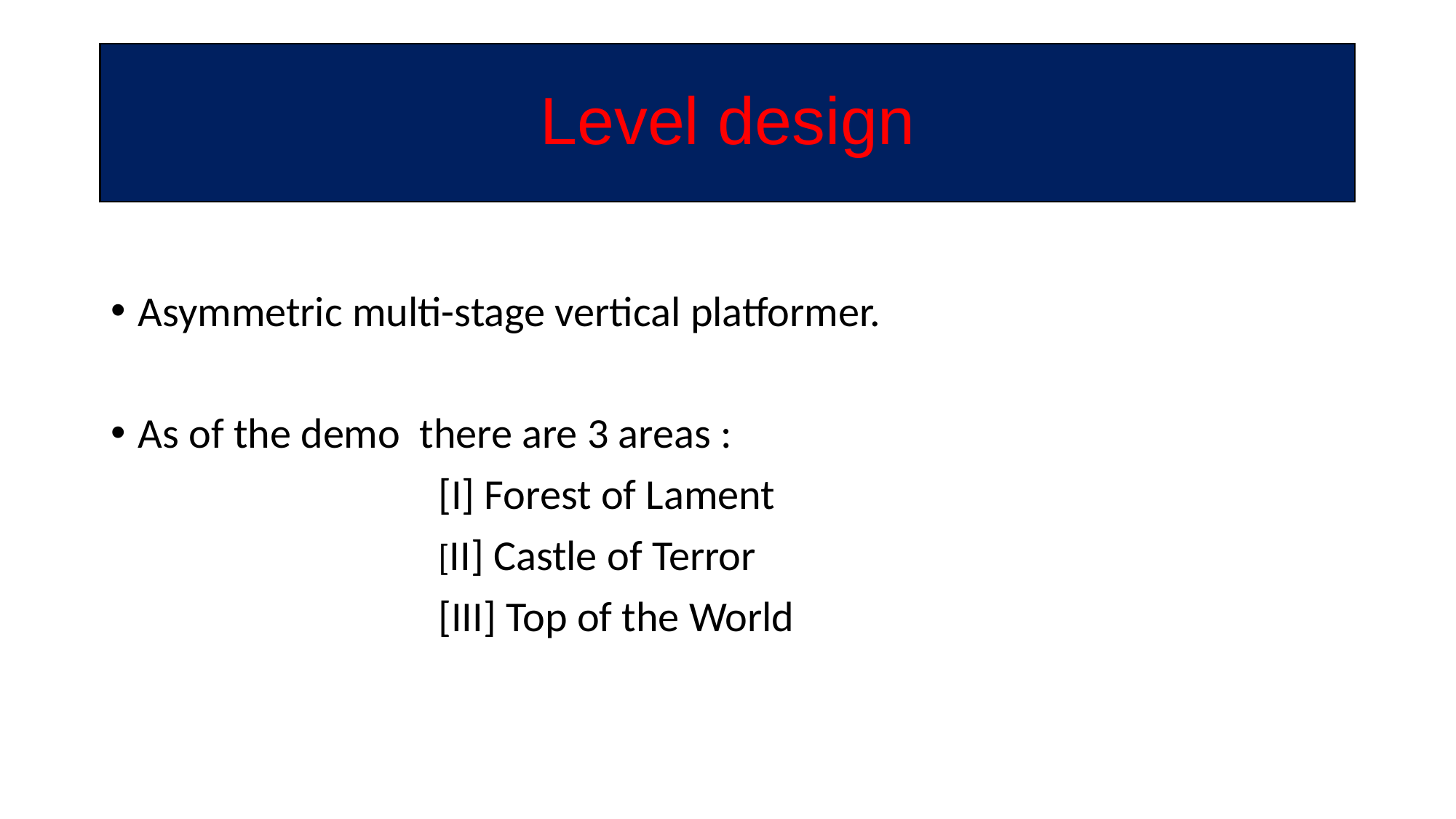

# Level design

Asymmetric multi-stage vertical platformer.

As of the demo  there are 3 areas :
			[I] Forest of Lament
	                 	[II] Castle of Terror
		 	[III] Top of the World